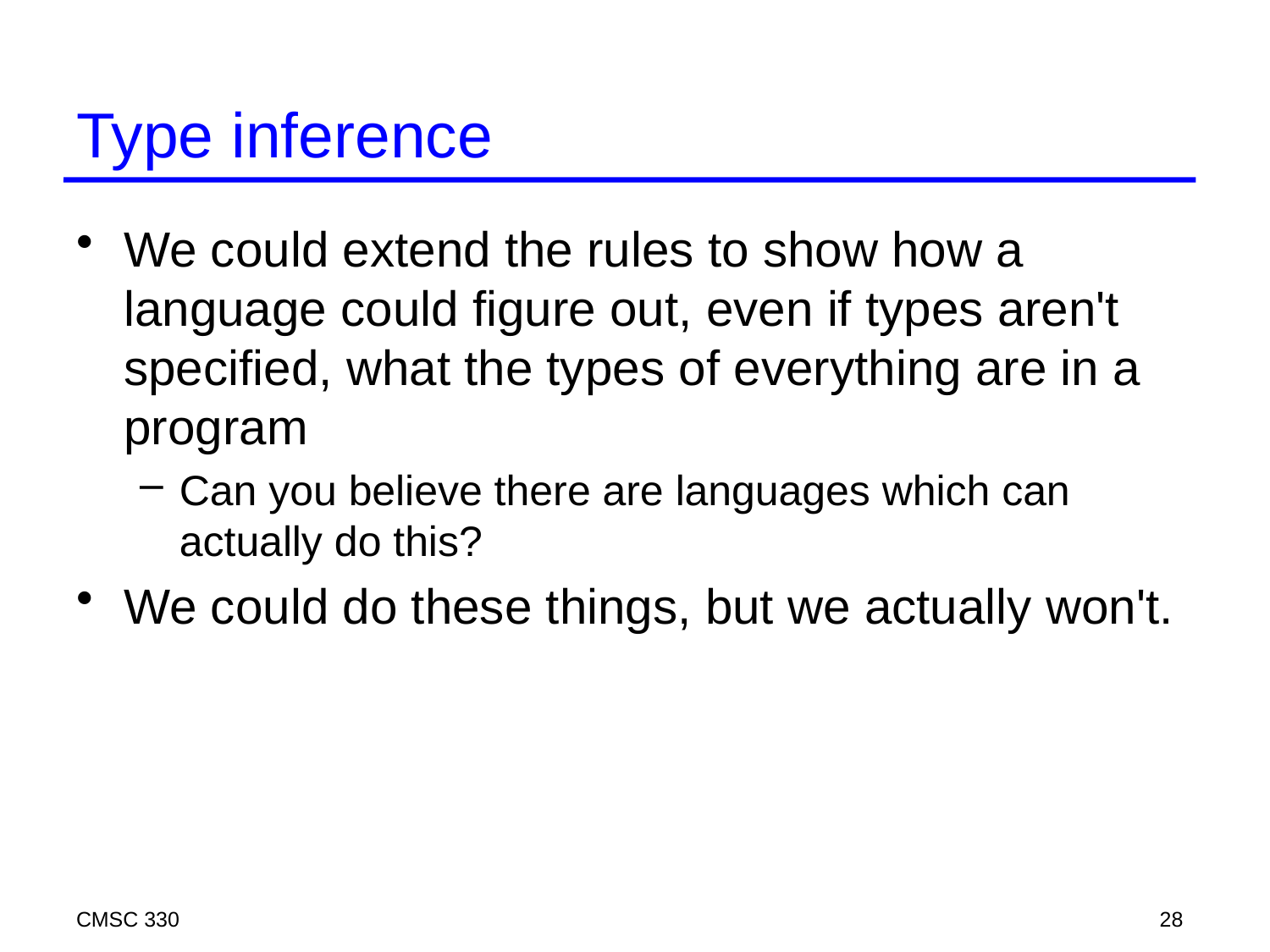

# Type inference
We could extend the rules to show how a language could figure out, even if types aren't specified, what the types of everything are in a program
Can you believe there are languages which can actually do this?
We could do these things, but we actually won't.
CMSC 330
28